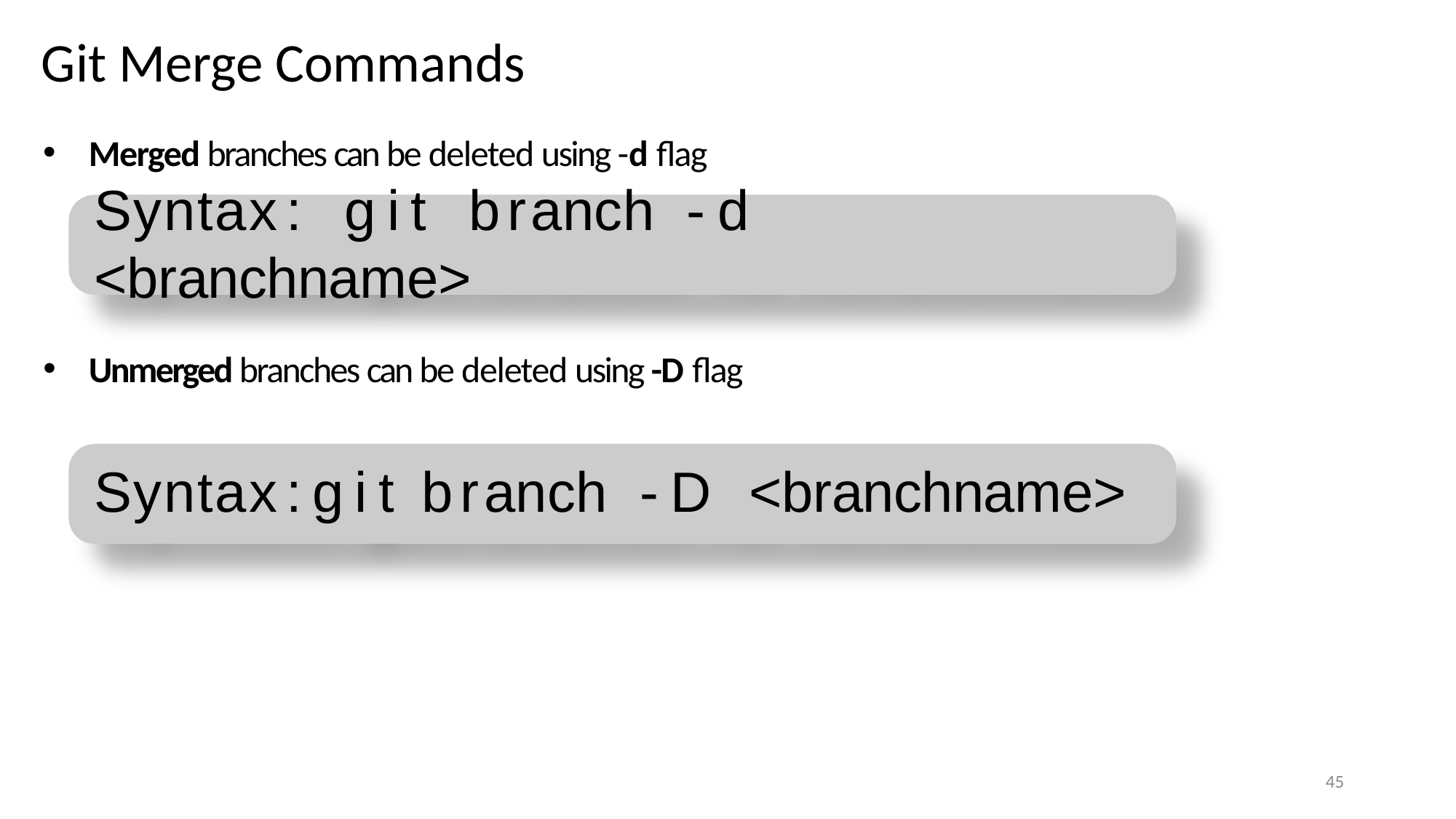

Git Merge Commands
Deleting a Branch

Merged branches can be deleted using -d flag

# Syntax:	git	branch	-d	<branchname>
Unmerged branches can be deleted using -D flag

Syntax:	git	branch	-D	<branchname>
45